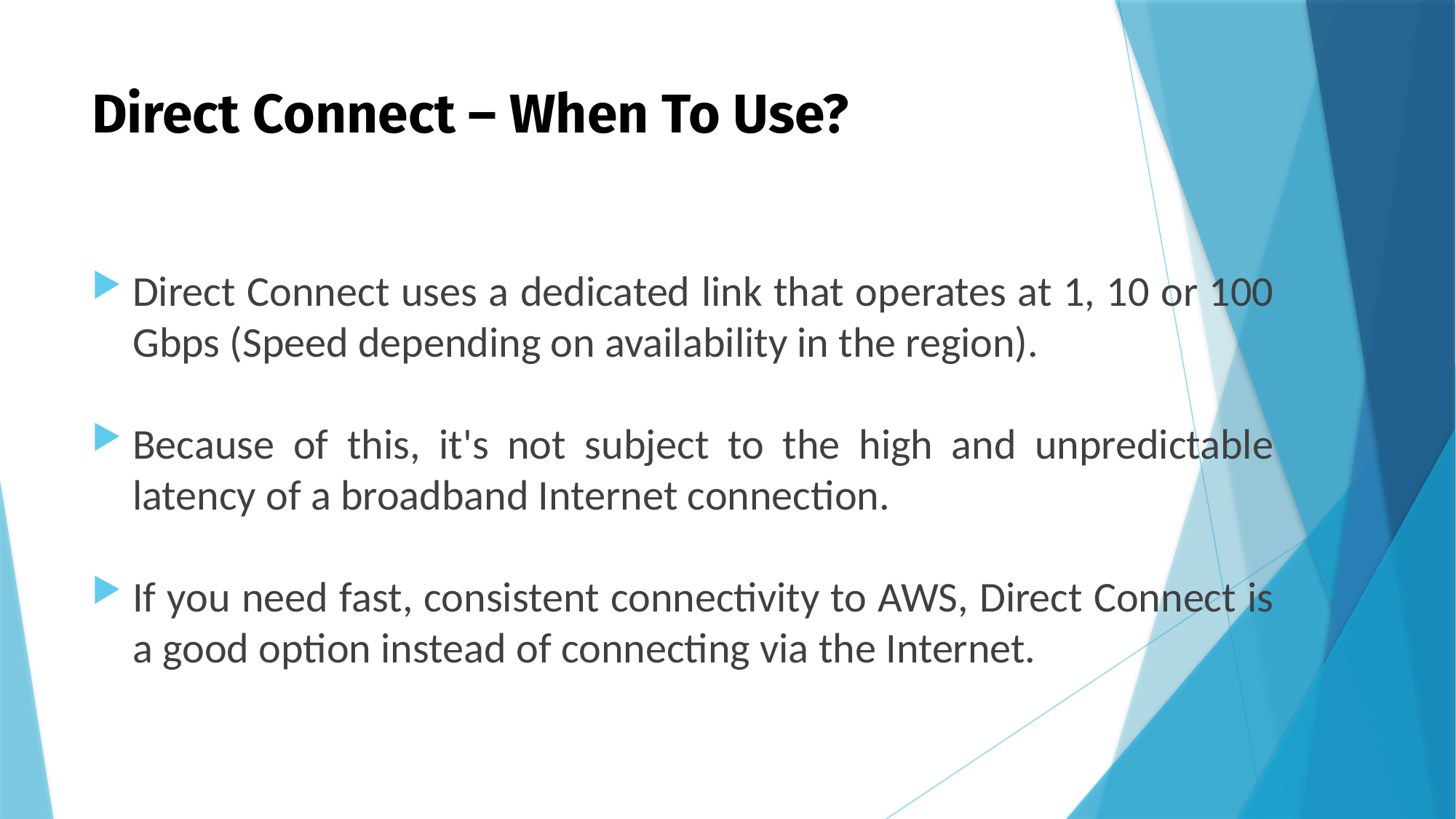

# Direct Connect – When To Use?
Direct Connect uses a dedicated link that operates at 1, 10 or 100 Gbps (Speed depending on availability in the region).

Because of this, it's not subject to the high and unpredictable latency of a broadband Internet connection.

If you need fast, consistent connectivity to AWS, Direct Connect is a good option instead of connecting via the Internet.